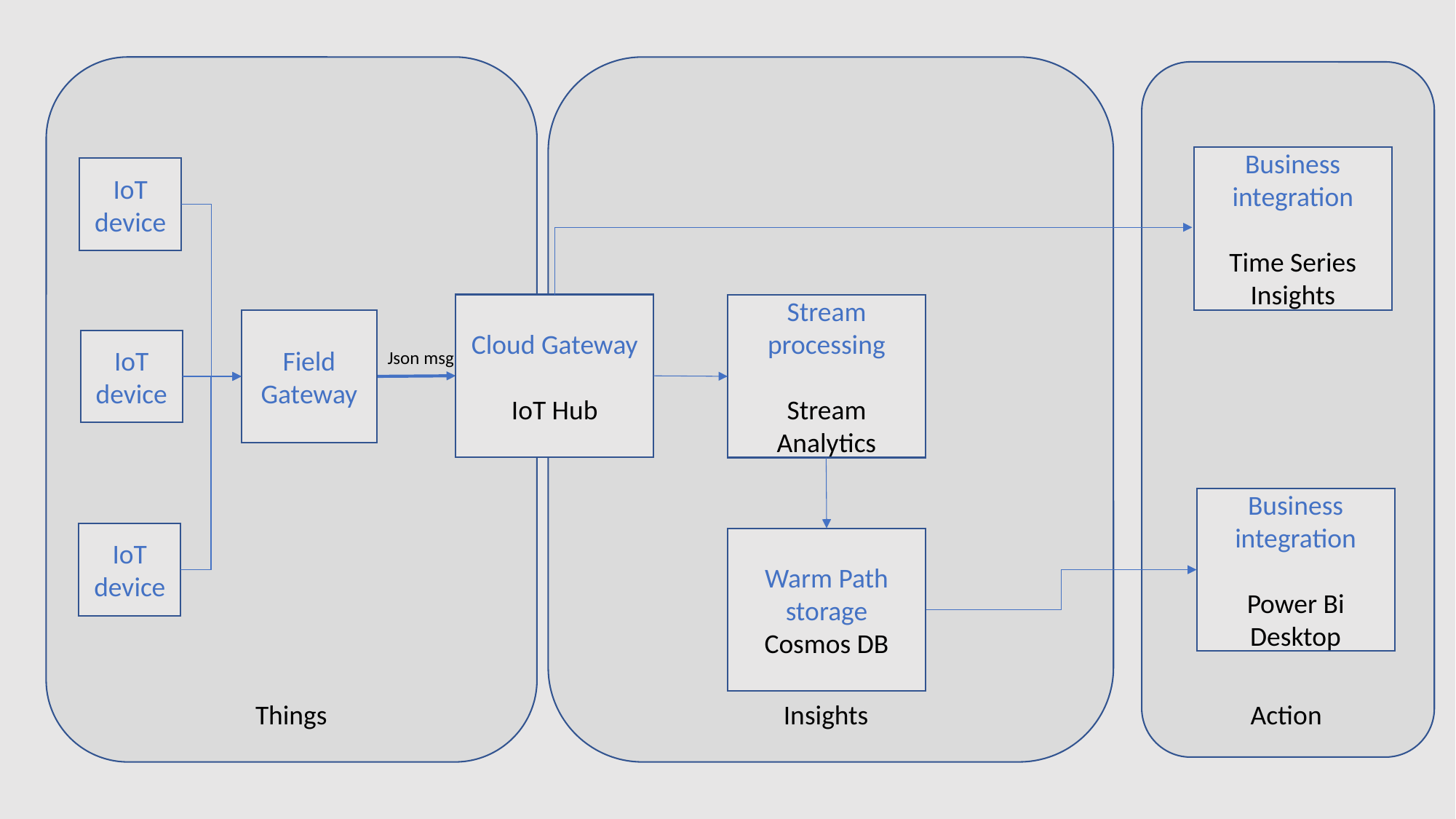

Business
integration

Time Series Insights
IoT device
Cloud Gateway

IoT Hub
Stream processing

Stream Analytics
Field Gateway
IoT device
Json msg
Business
integration

Power Bi Desktop
IoT device
Warm Path storage
Cosmos DB
Things
Insights
Action